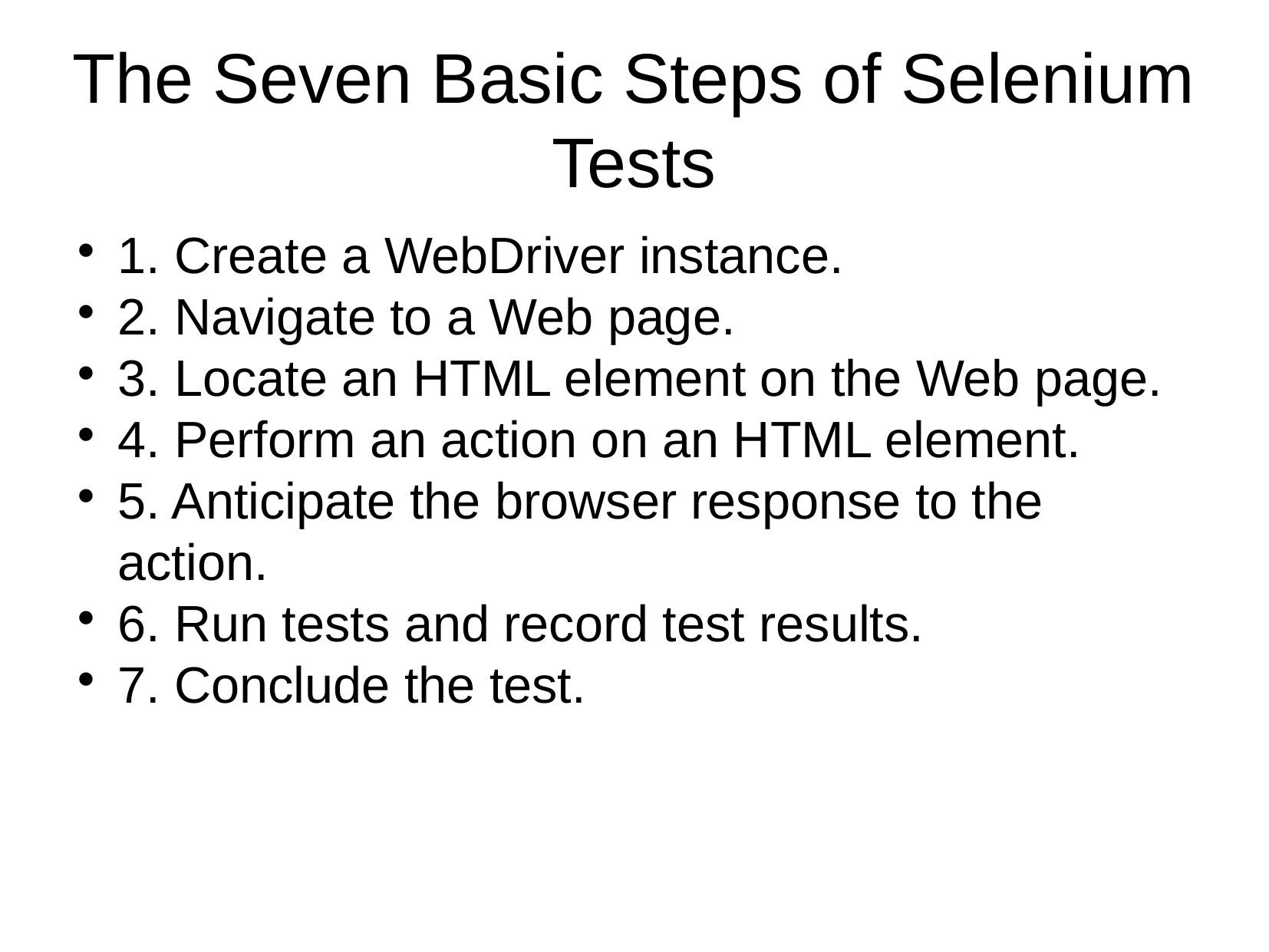

The Seven Basic Steps of Selenium Tests
1. Create a WebDriver instance.
2. Navigate to a Web page.
3. Locate an HTML element on the Web page.
4. Perform an action on an HTML element.
5. Anticipate the browser response to the action.
6. Run tests and record test results.
7. Conclude the test.